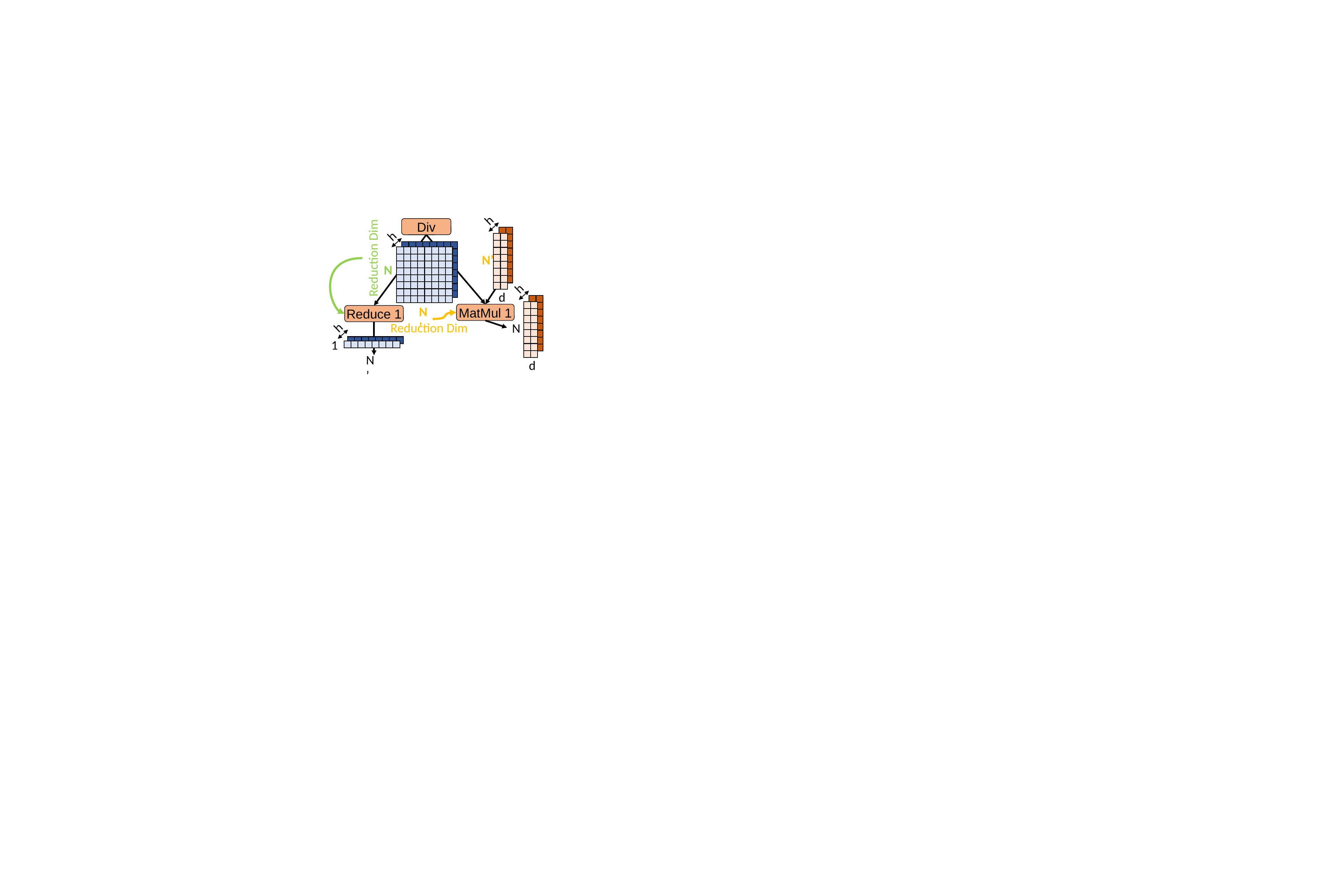

h

N’
d
Div
h

N
N’
Reduction Dim
h

N
d
MatMul 1
Reduce 1
h
1

N’
Reduction Dim